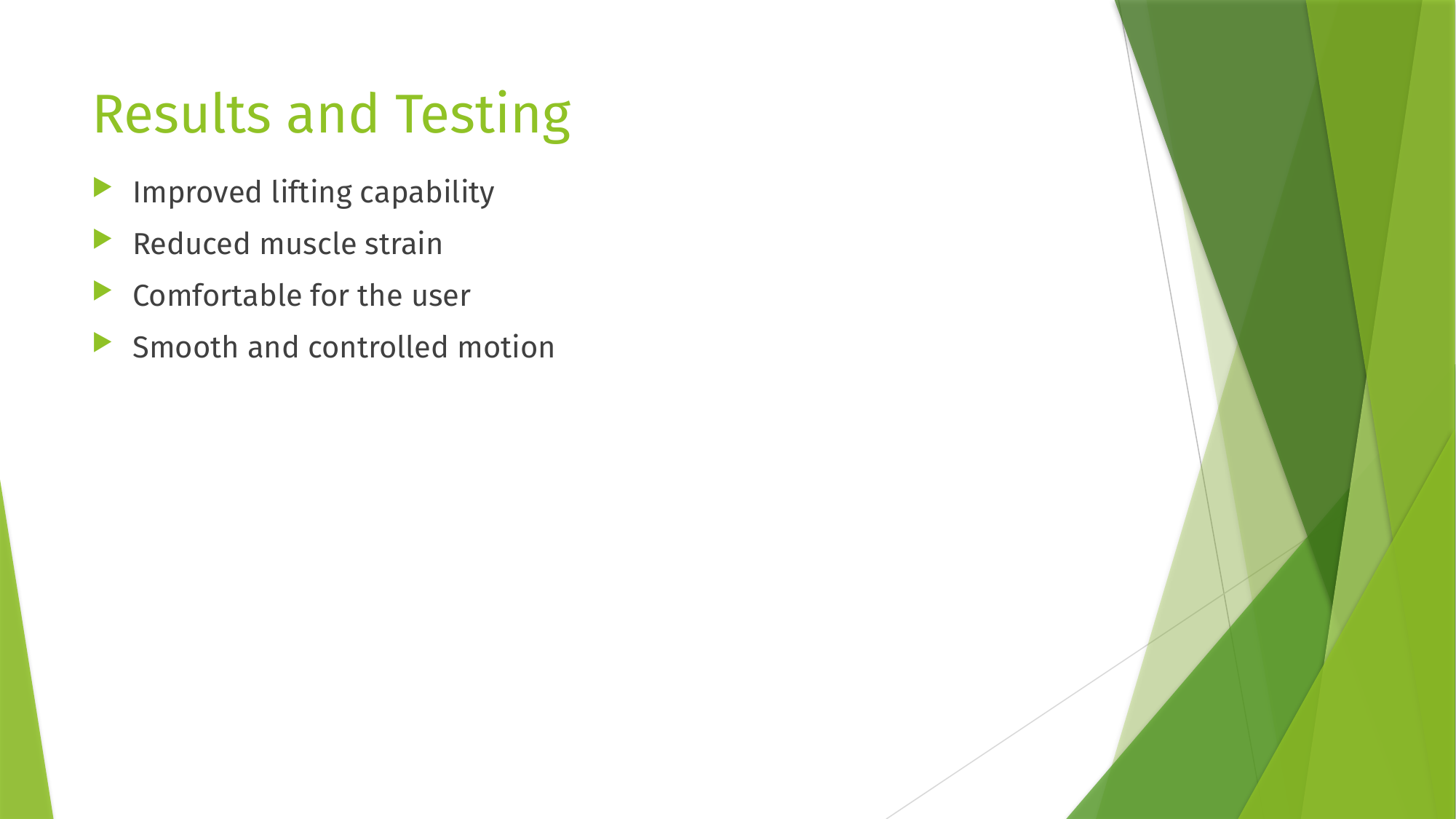

# Results and Testing
Improved lifting capability
Reduced muscle strain
Comfortable for the user
Smooth and controlled motion